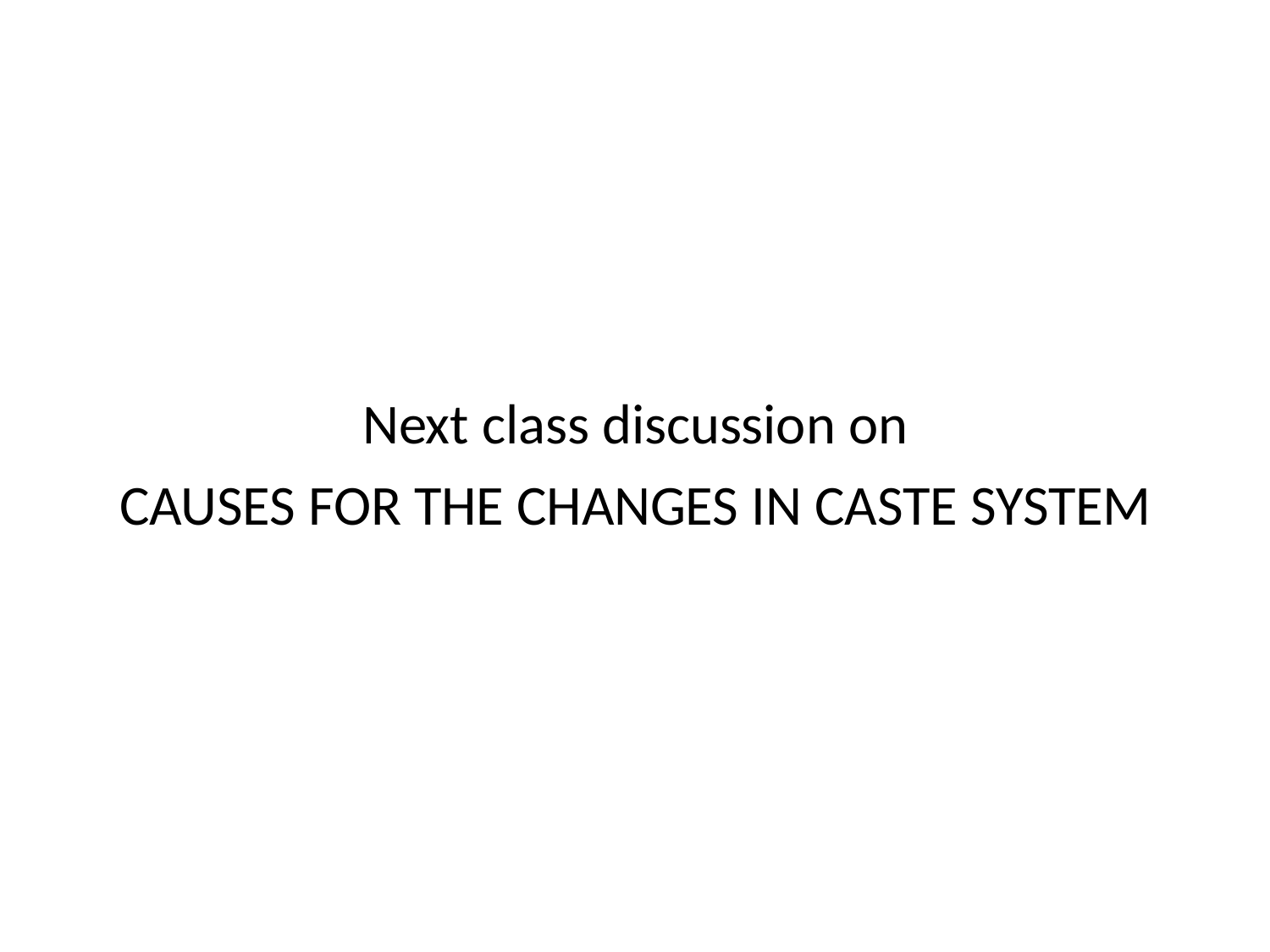

Next class discussion on
CAUSES FOR THE CHANGES IN CASTE SYSTEM